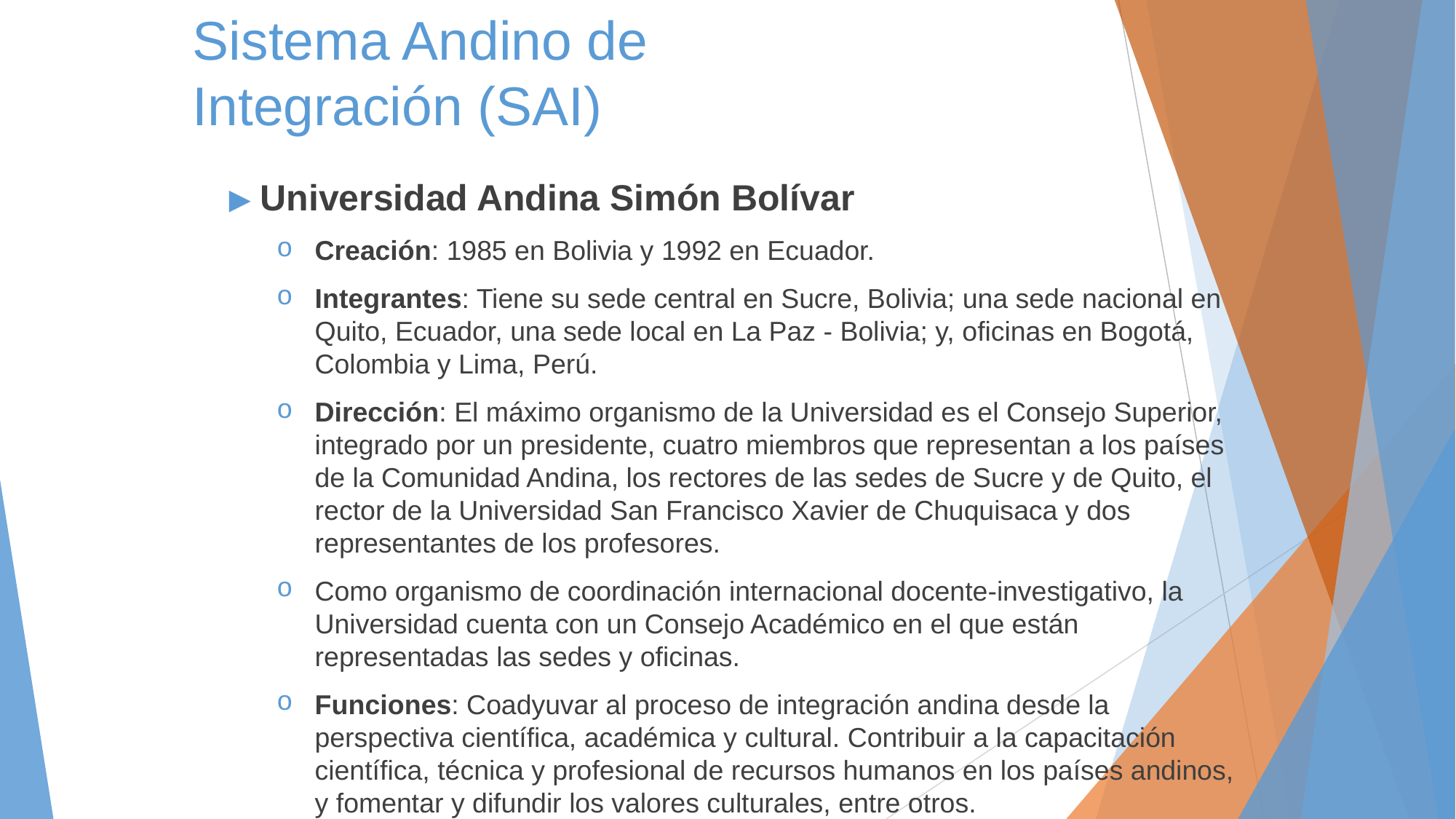

# Sistema Andino de Integración (SAI)
Universidad Andina Simón Bolívar
Creación: 1985 en Bolivia y 1992 en Ecuador.
Integrantes: Tiene su sede central en Sucre, Bolivia; una sede nacional en Quito, Ecuador, una sede local en La Paz - Bolivia; y, oficinas en Bogotá, Colombia y Lima, Perú.
Dirección: El máximo organismo de la Universidad es el Consejo Superior, integrado por un presidente, cuatro miembros que representan a los países de la Comunidad Andina, los rectores de las sedes de Sucre y de Quito, el rector de la Universidad San Francisco Xavier de Chuquisaca y dos representantes de los profesores.
Como organismo de coordinación internacional docente-investigativo, la Universidad cuenta con un Consejo Académico en el que están representadas las sedes y oficinas.
Funciones: Coadyuvar al proceso de integración andina desde la perspectiva científica, académica y cultural. Contribuir a la capacitación científica, técnica y profesional de recursos humanos en los países andinos, y fomentar y difundir los valores culturales, entre otros.